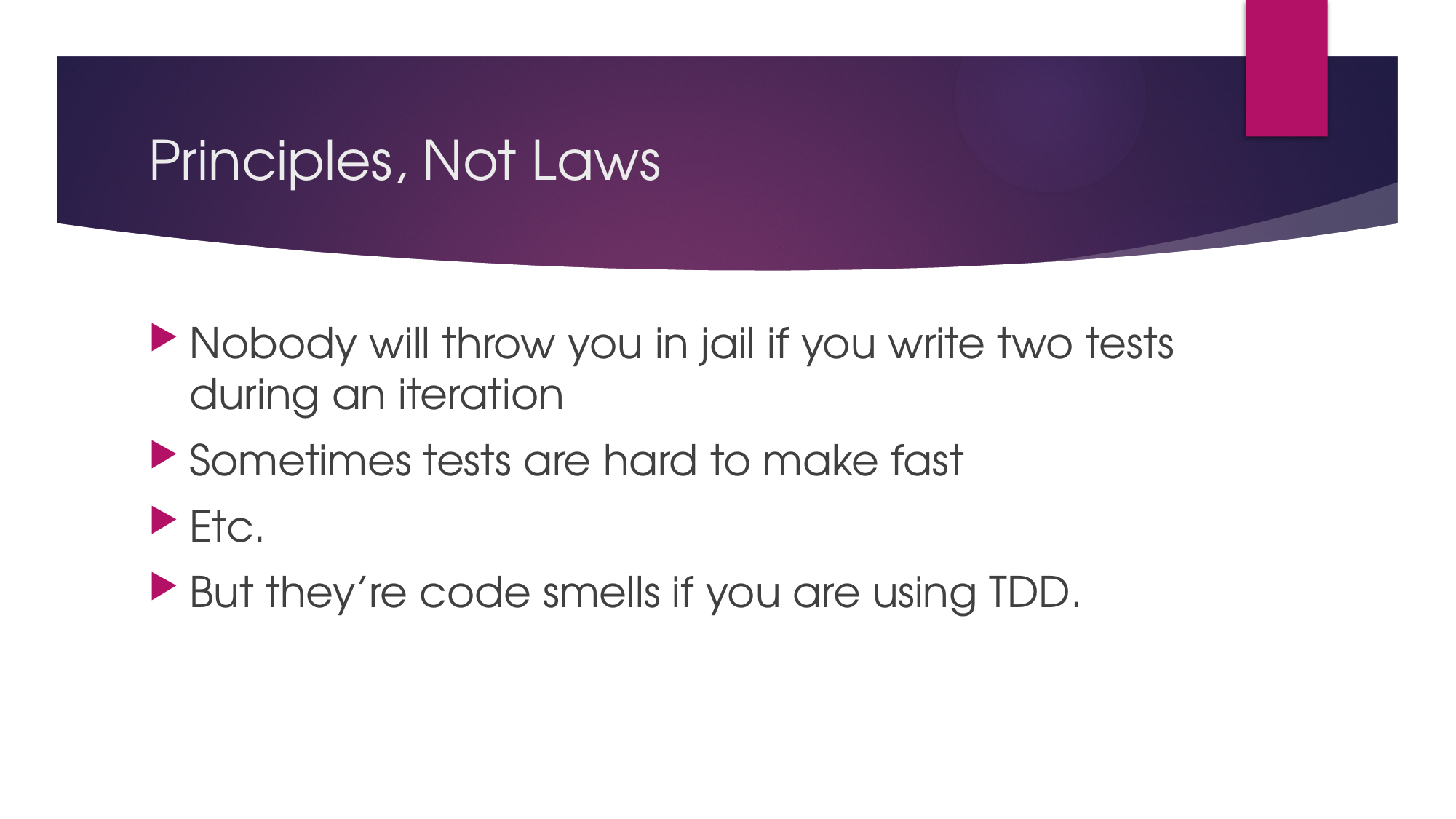

# Principles, Not Laws
Nobody will throw you in jail if you write two tests during an iteration
Sometimes tests are hard to make fast
Etc.
But they’re code smells if you are using TDD.